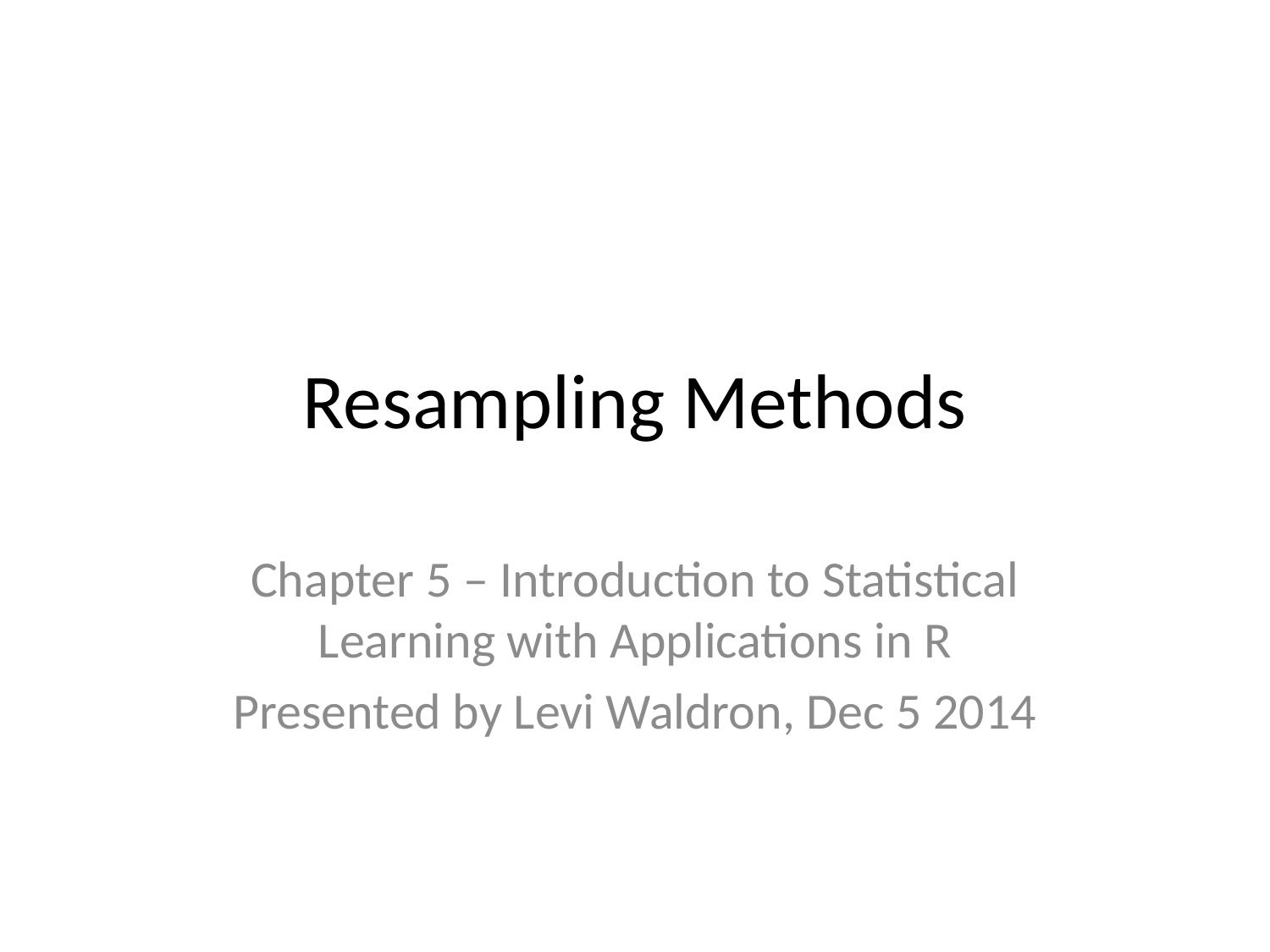

# Resampling Methods
Chapter 5 – Introduction to Statistical Learning with Applications in R
Presented by Levi Waldron, Dec 5 2014